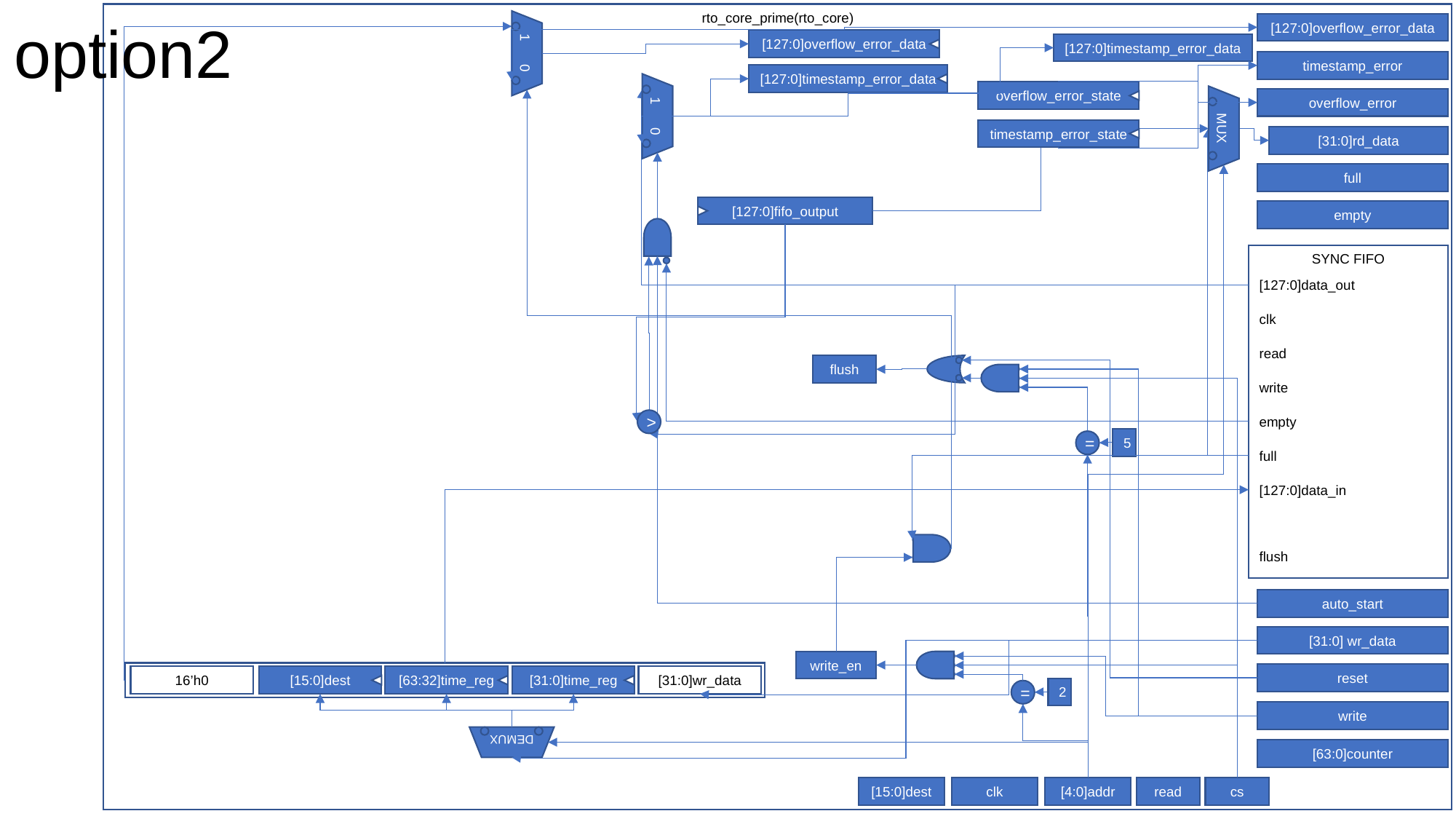

option2
rto_core_prime(rto_core)
[127:0]overflow_error_data
[127:0]overflow_error_data

[127:0]timestamp_error_data
1      0

timestamp_error
[127:0]timestamp_error_data

overflow_error_state

overflow_error
1      0

MUX

timestamp_error_state

[31:0]rd_data
full
[127:0]fifo_output

empty

SYNC FIFO
[127:0]data_out
clk
read
write
empty
full
[127:0]data_in
flush

flush

>
5
=

auto_start
[31:0] wr_data
write_en

16’h0
[15:0]dest
[63:32]time_reg

[31:0]time_reg

[31:0]wr_data
reset
2
=
write
DEMUX

[63:0]counter
[15:0]dest
clk
[4:0]addr
read
cs